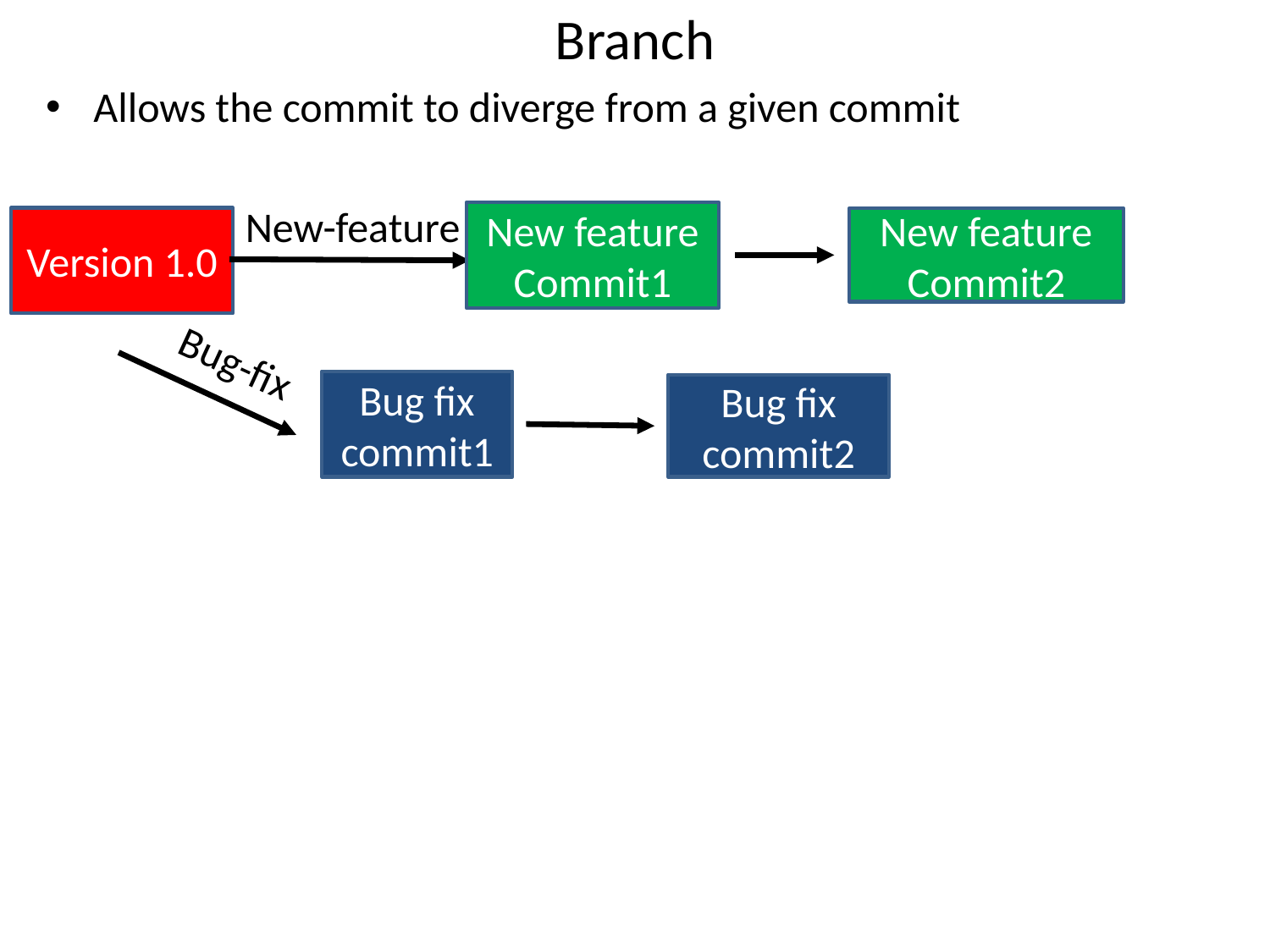

# Branch
Allows the commit to diverge from a given commit

New-feature
New feature Commit1
Version 1.0
New feature Commit2

Bug-fix
Bug fix commit1
Bug fix commit2